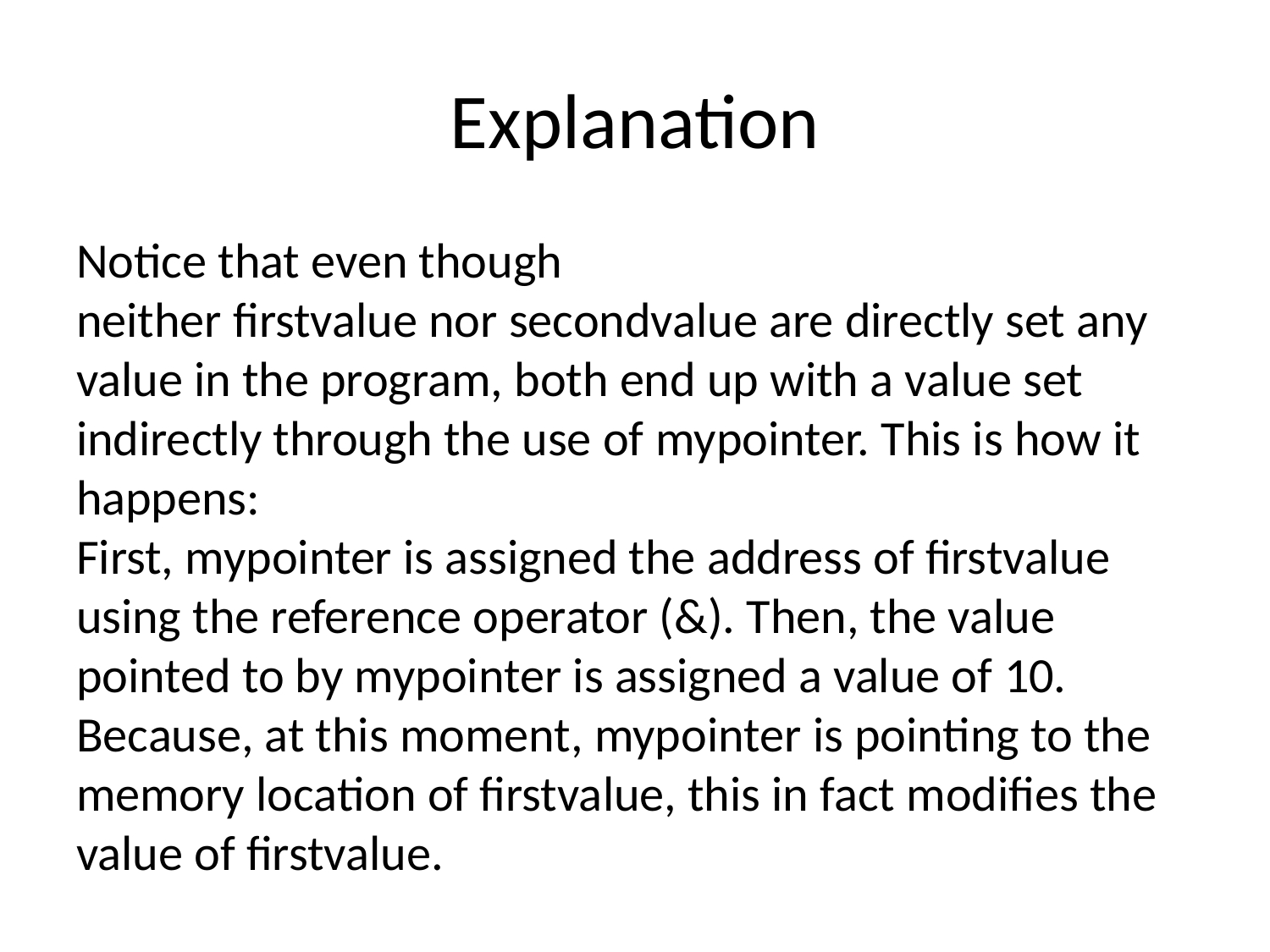

# Explanation
Notice that even though neither firstvalue nor secondvalue are directly set any value in the program, both end up with a value set indirectly through the use of mypointer. This is how it happens:
First, mypointer is assigned the address of firstvalue using the reference operator (&). Then, the value pointed to by mypointer is assigned a value of 10. Because, at this moment, mypointer is pointing to the memory location of firstvalue, this in fact modifies the value of firstvalue.
In order to demonstrate that a pointer may point to different variables during its lifetime in a program, the example repeats the process with secondvalue and that same pointer, mypointer.